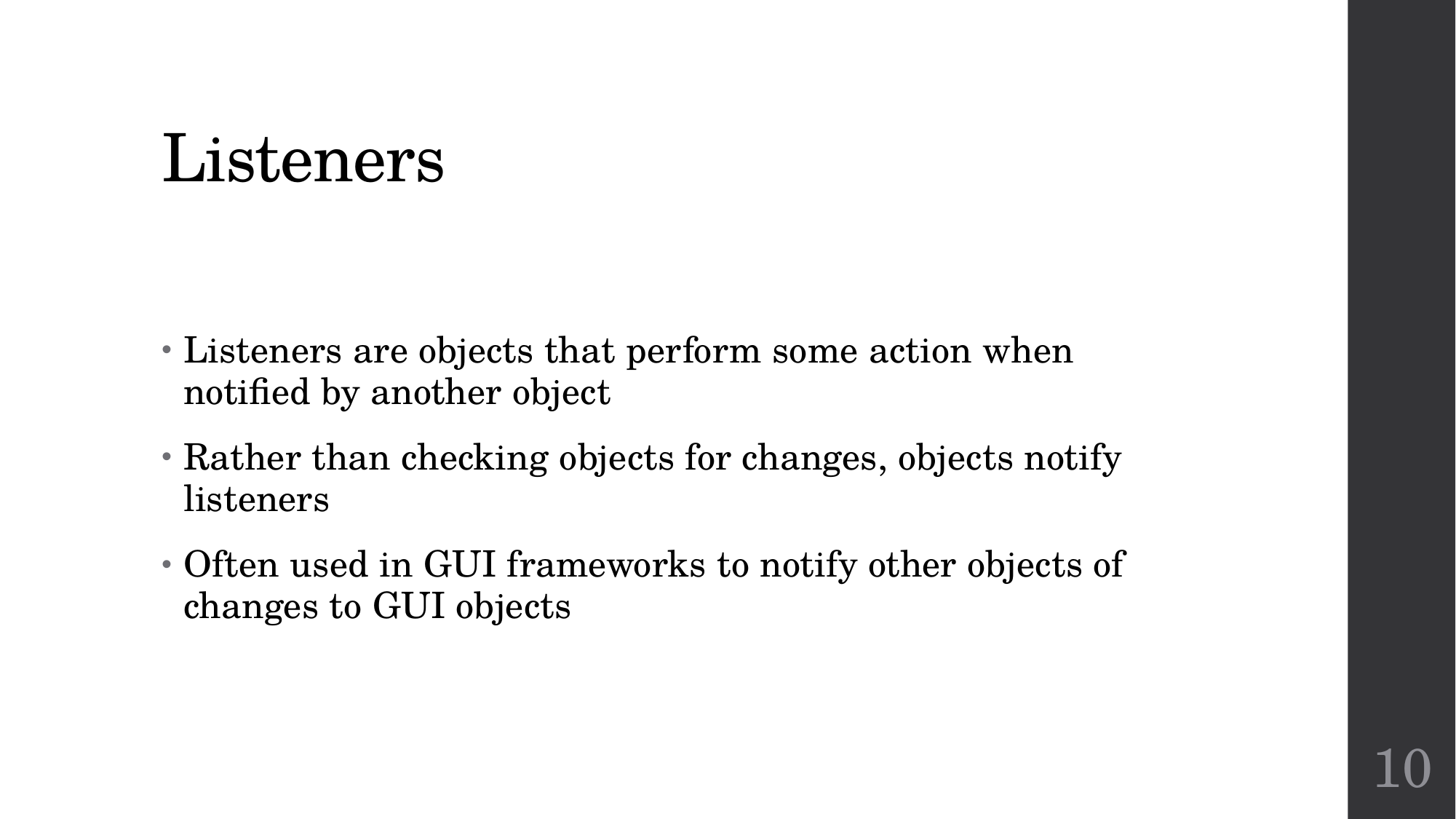

# Listeners
Listeners are objects that perform some action when notified by another object
Rather than checking objects for changes, objects notify listeners
Often used in GUI frameworks to notify other objects of changes to GUI objects
10